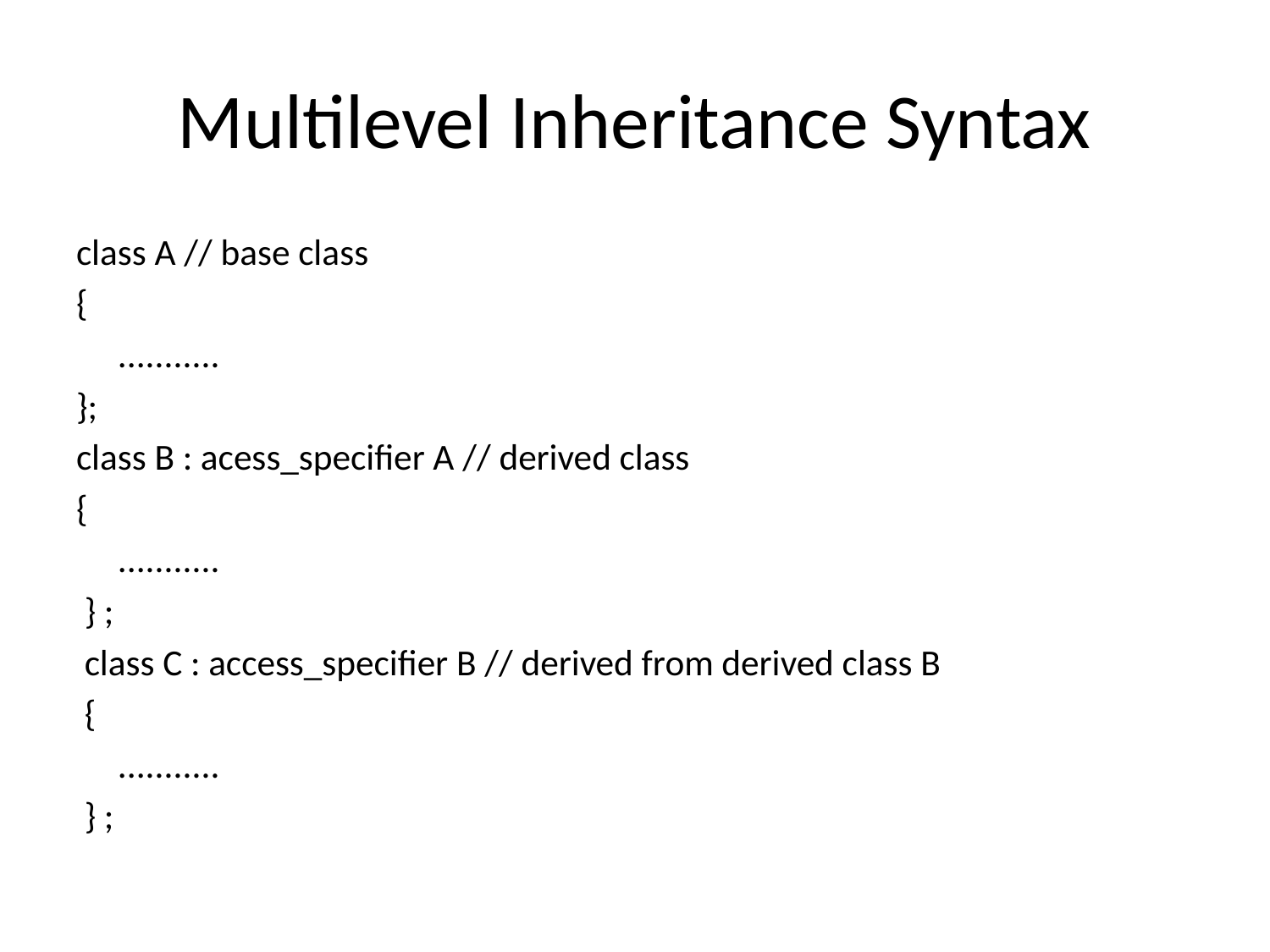

# Multilevel Inheritance Syntax
class A // base class
{
     ...........
};
class B : acess_specifier A // derived class
{
     ...........
 } ;
 class C : access_specifier B // derived from derived class B
 {
     ...........
 } ;